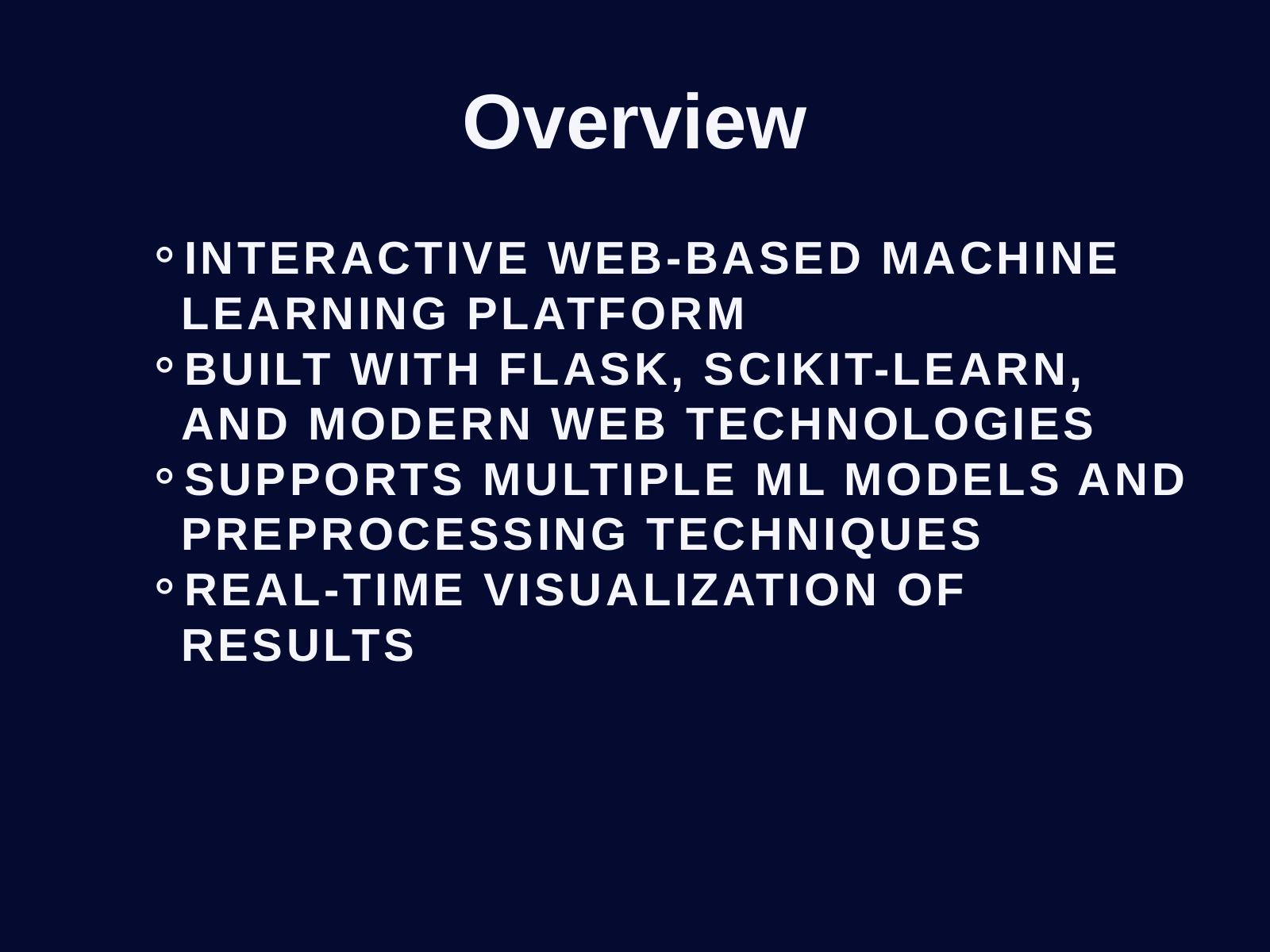

Overview
INTERACTIVE WEB-BASED MACHINE LEARNING PLATFORM
BUILT WITH FLASK, SCIKIT-LEARN, AND MODERN WEB TECHNOLOGIES
SUPPORTS MULTIPLE ML MODELS AND PREPROCESSING TECHNIQUES
REAL-TIME VISUALIZATION OF RESULTS